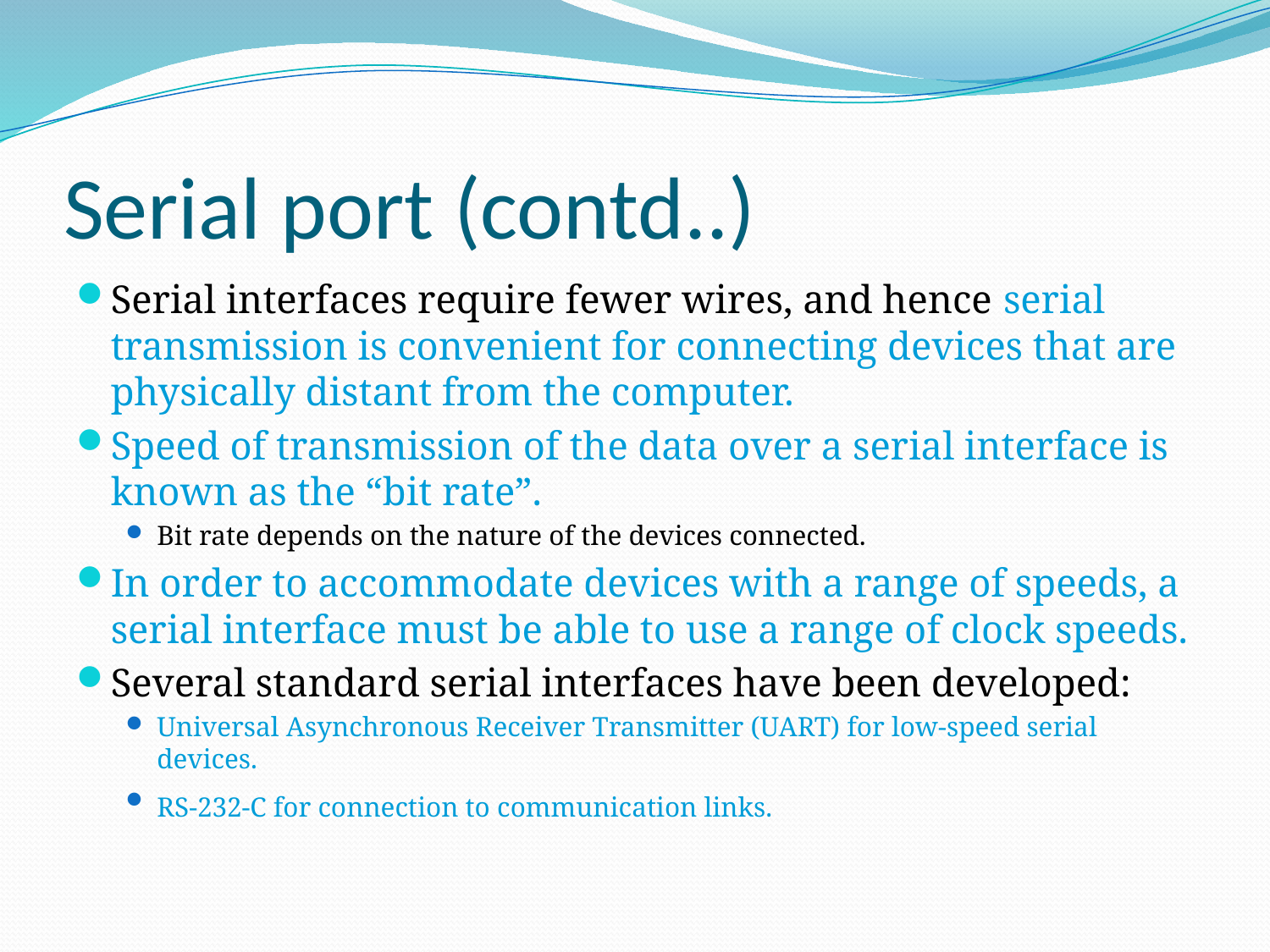

# Serial port (contd..)
Serial interfaces require fewer wires, and hence serial transmission is convenient for connecting devices that are physically distant from the computer.
Speed of transmission of the data over a serial interface is known as the “bit rate”.
Bit rate depends on the nature of the devices connected.
In order to accommodate devices with a range of speeds, a serial interface must be able to use a range of clock speeds.
Several standard serial interfaces have been developed:
Universal Asynchronous Receiver Transmitter (UART) for low-speed serial devices.
RS-232-C for connection to communication links.